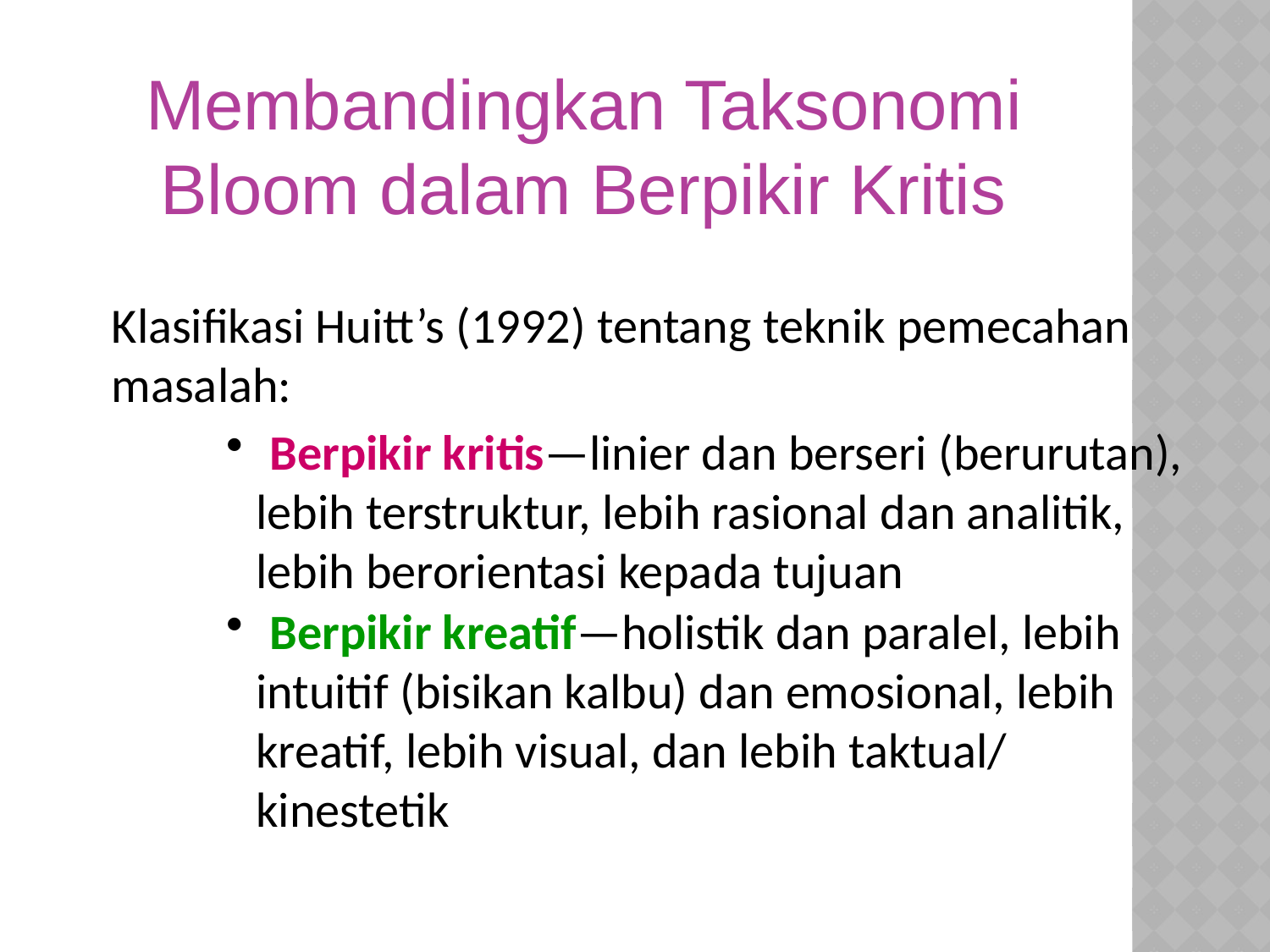

Membandingkan Taksonomi Bloom dalam Berpikir Kritis
Klasifikasi Huitt’s (1992) tentang teknik pemecahan masalah:
 Berpikir kritis—linier dan berseri (berurutan), lebih terstruktur, lebih rasional dan analitik, lebih berorientasi kepada tujuan
 Berpikir kreatif—holistik dan paralel, lebih intuitif (bisikan kalbu) dan emosional, lebih kreatif, lebih visual, dan lebih taktual/ kinestetik